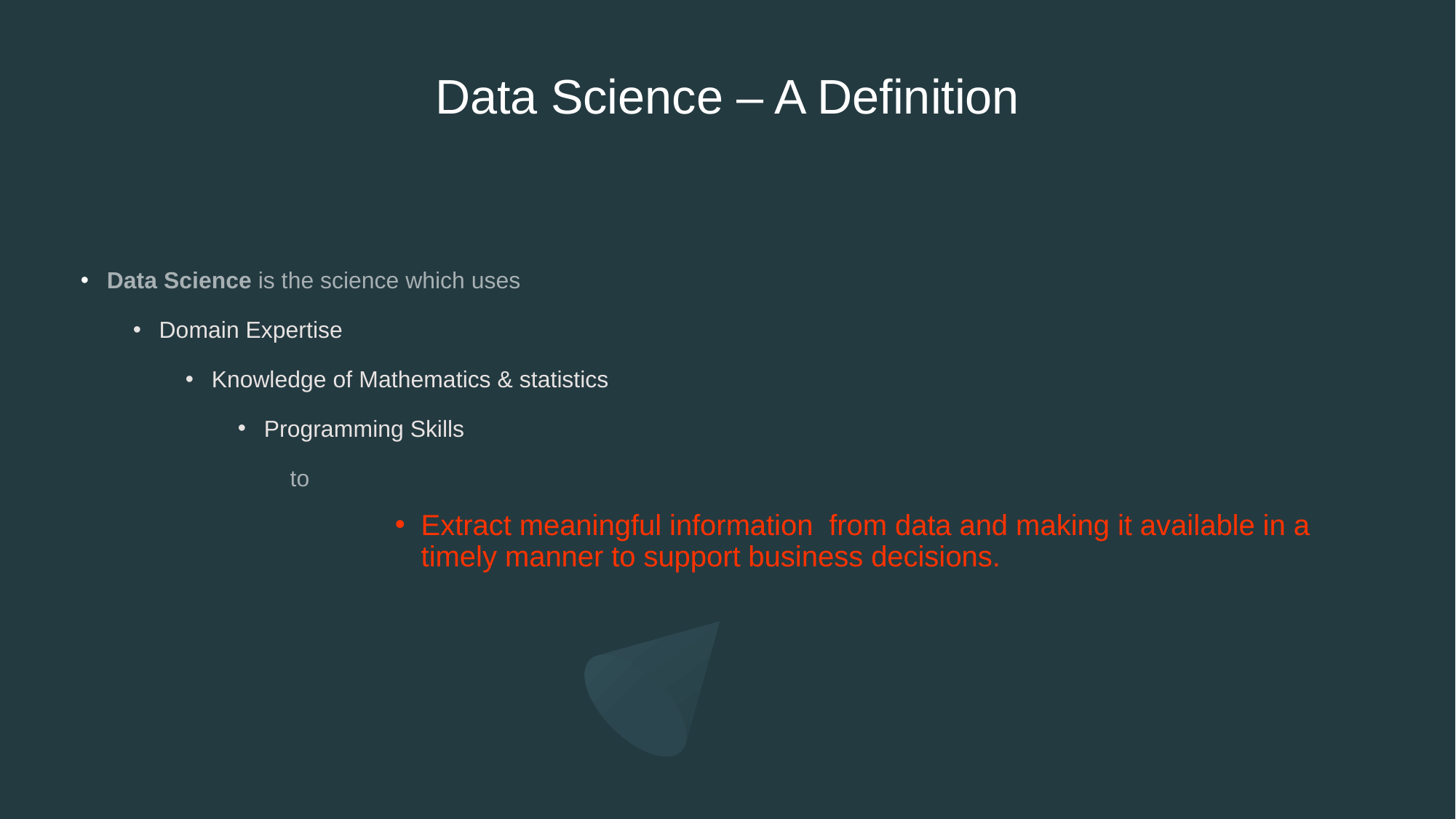

# Data Science – A Definition

Data Science is the science which uses
Domain Expertise
Knowledge of Mathematics & statistics
Programming Skills
to
Extract meaningful information  from data and making it available in a timely manner to support business decisions.